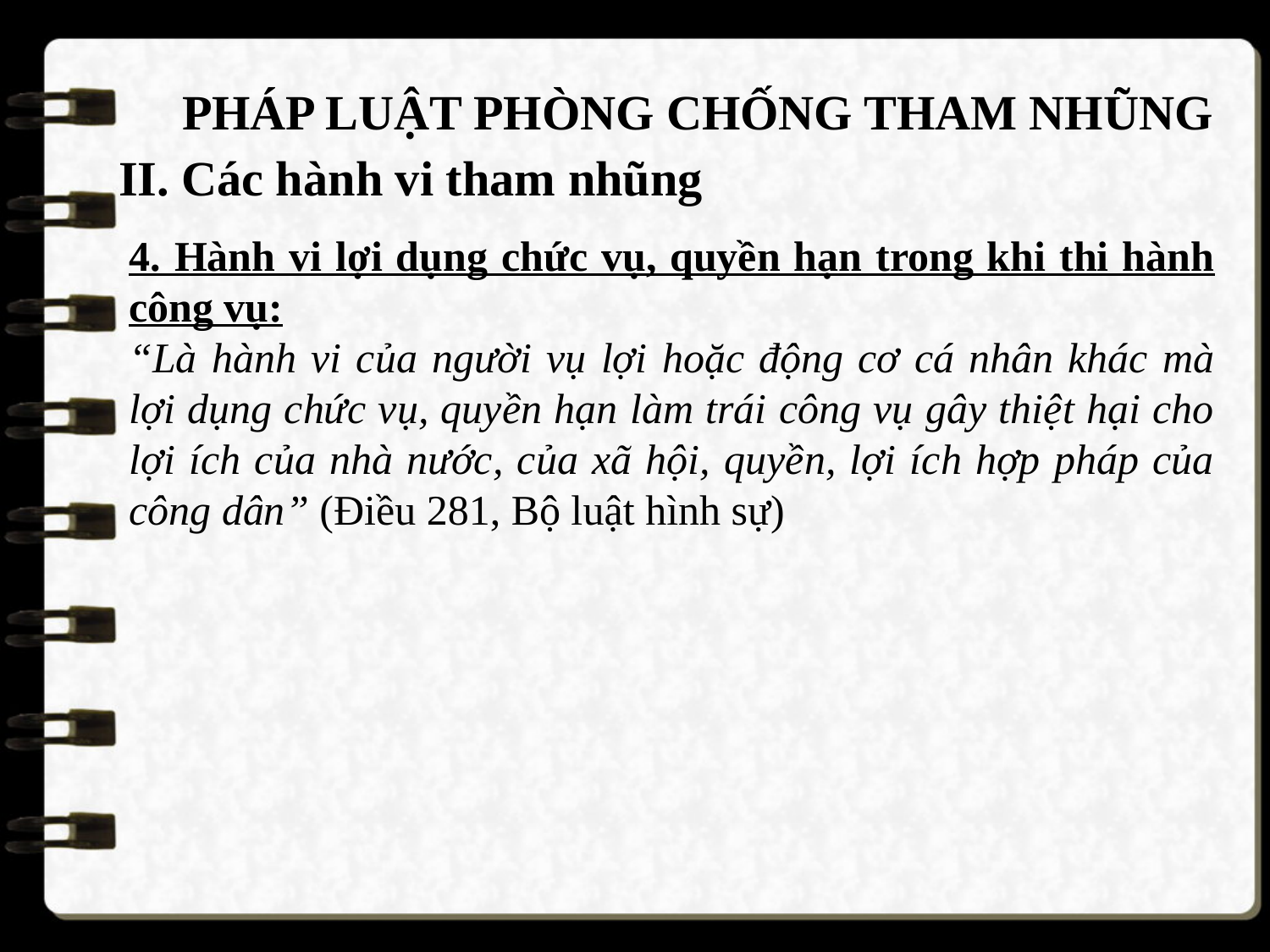

PHÁP LUẬT PHÒNG CHỐNG THAM NHŨNG
II. Các hành vi tham nhũng
4. Hành vi lợi dụng chức vụ, quyền hạn trong khi thi hành công vụ:
“Là hành vi của người vụ lợi hoặc động cơ cá nhân khác mà lợi dụng chức vụ, quyền hạn làm trái công vụ gây thiệt hại cho lợi ích của nhà nước, của xã hội, quyền, lợi ích hợp pháp của công dân” (Điều 281, Bộ luật hình sự)